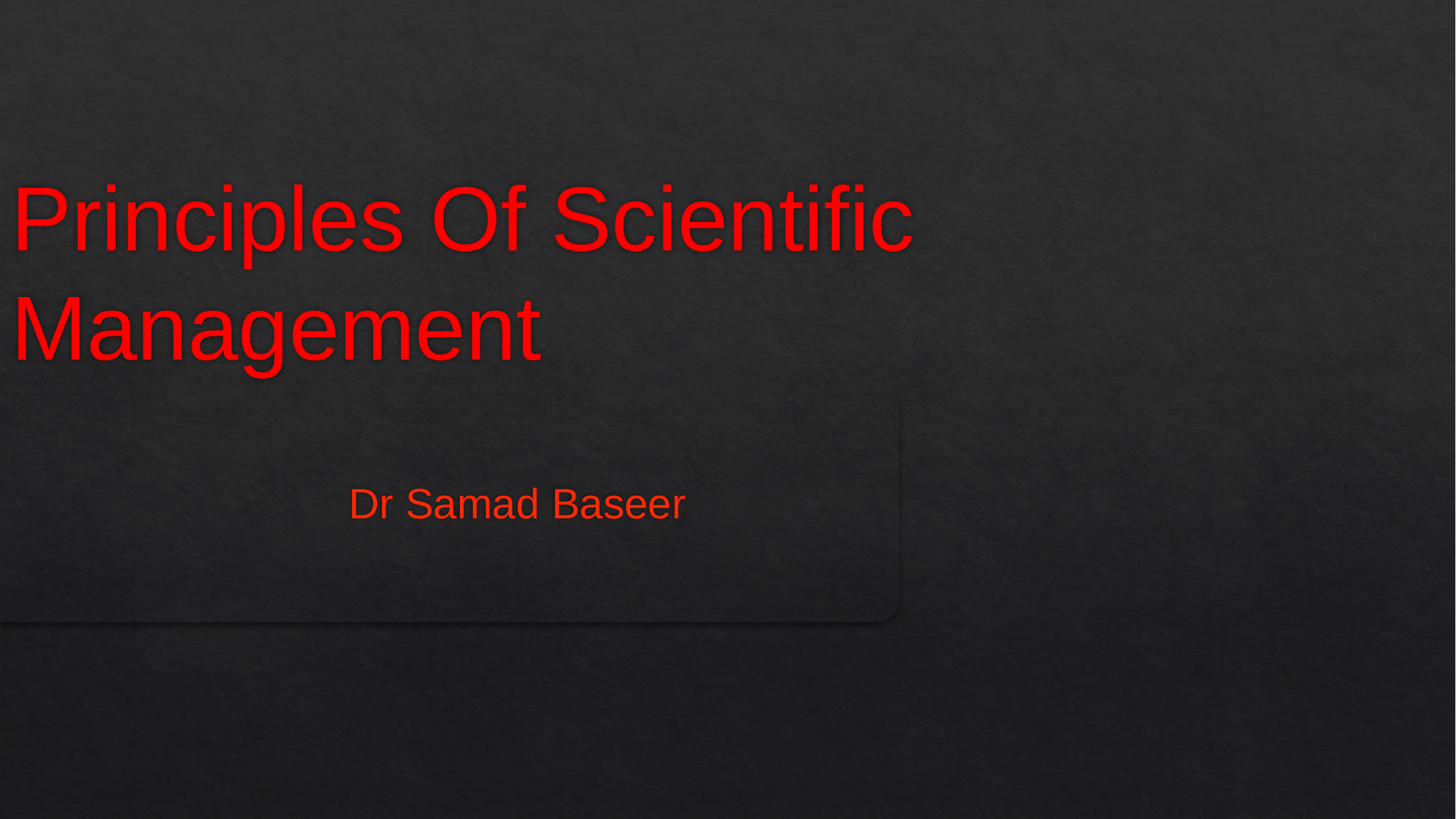

# Principles Of Scientific Management
Dr Samad Baseer